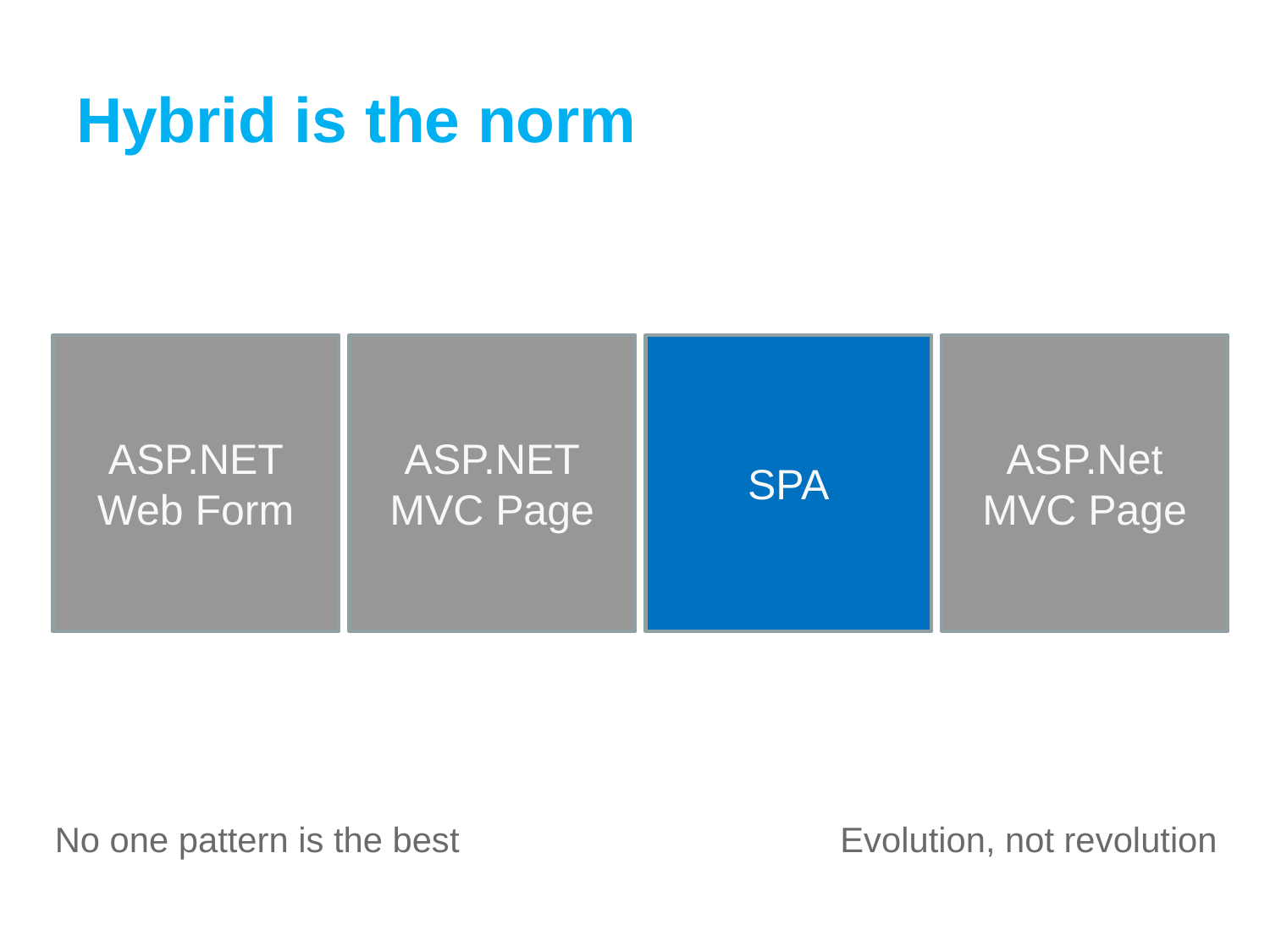

# Hybrid is the norm
ASP.NET Web Form
ASP.NET
MVC Page
SPA
ASP.Net
MVC Page
No one pattern is the best	Evolution, not revolution